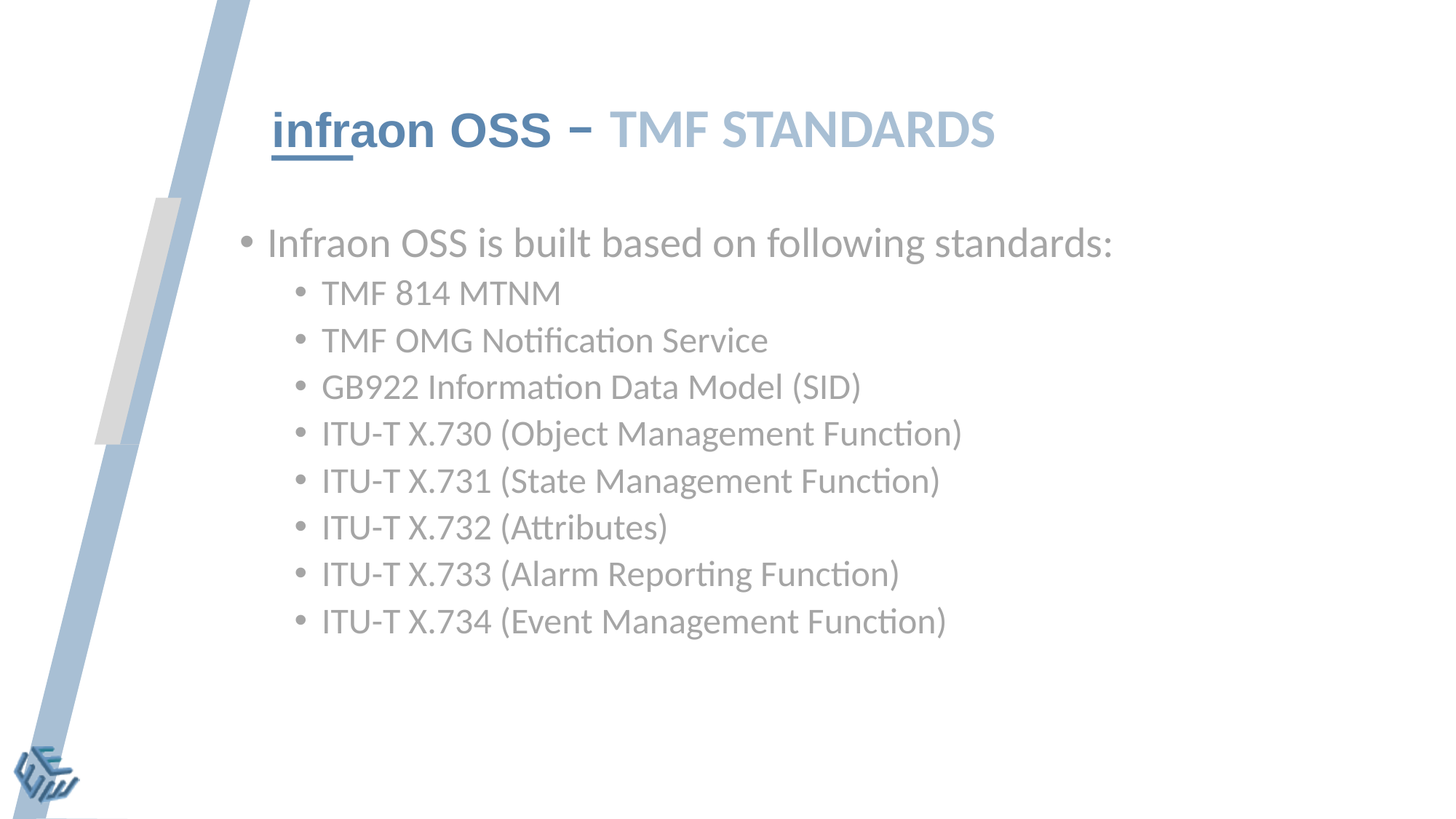

# infraon OSS – TMF STANDARDS
Infraon OSS is built based on following standards:
TMF 814 MTNM
TMF OMG Notification Service
GB922 Information Data Model (SID)
ITU-T X.730 (Object Management Function)
ITU-T X.731 (State Management Function)
ITU-T X.732 (Attributes)
ITU-T X.733 (Alarm Reporting Function)
ITU-T X.734 (Event Management Function)